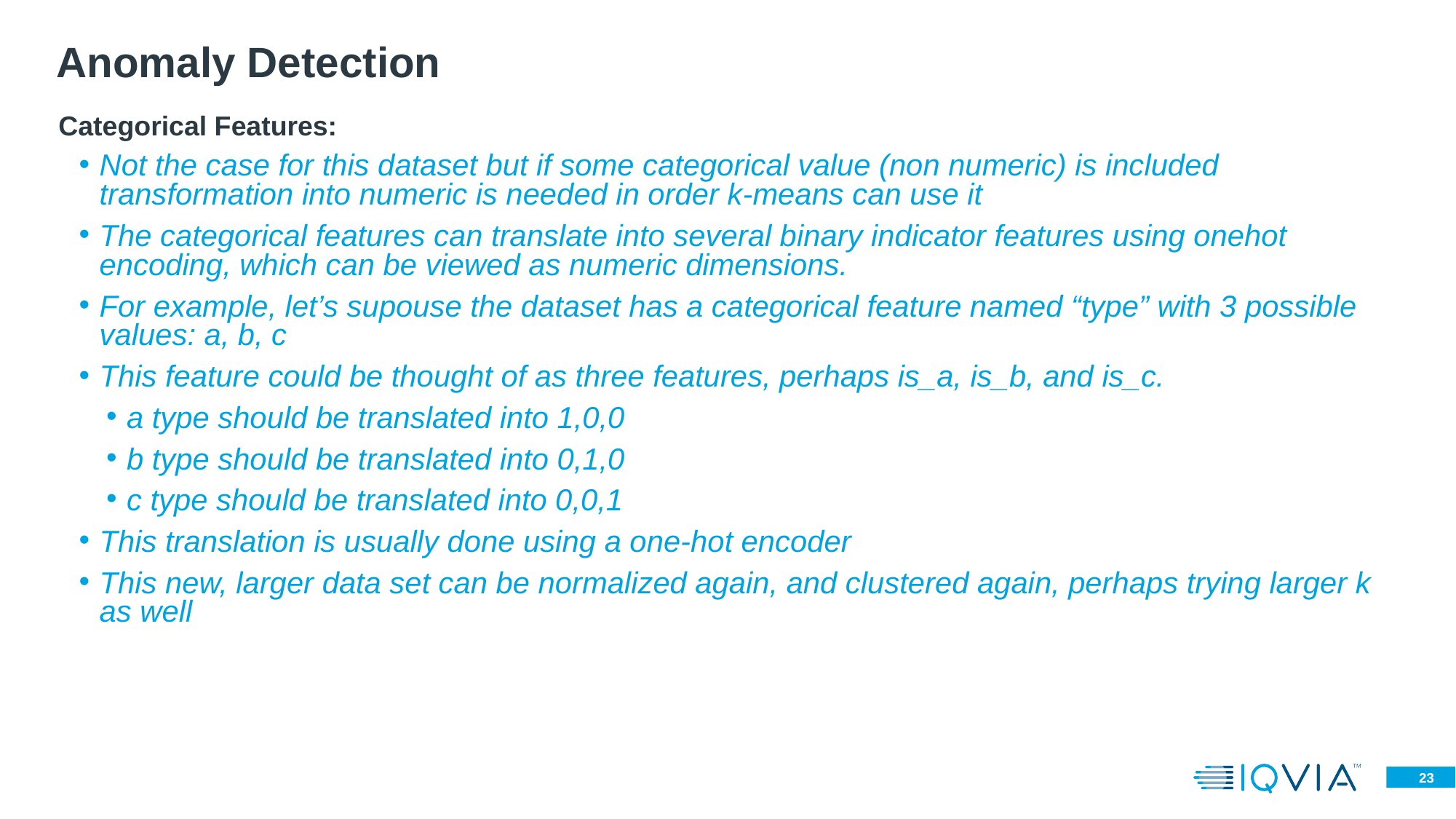

Anomaly Detection
Categorical Features:
Not the case for this dataset but if some categorical value (non numeric) is included transformation into numeric is needed in order k-means can use it
The categorical features can translate into several binary indicator features using onehot encoding, which can be viewed as numeric dimensions.
For example, let’s supouse the dataset has a categorical feature named “type” with 3 possible values: a, b, c
This feature could be thought of as three features, perhaps is_a, is_b, and is_c.
a type should be translated into 1,0,0
b type should be translated into 0,1,0
c type should be translated into 0,0,1
This translation is usually done using a one-hot encoder
This new, larger data set can be normalized again, and clustered again, perhaps trying larger k as well